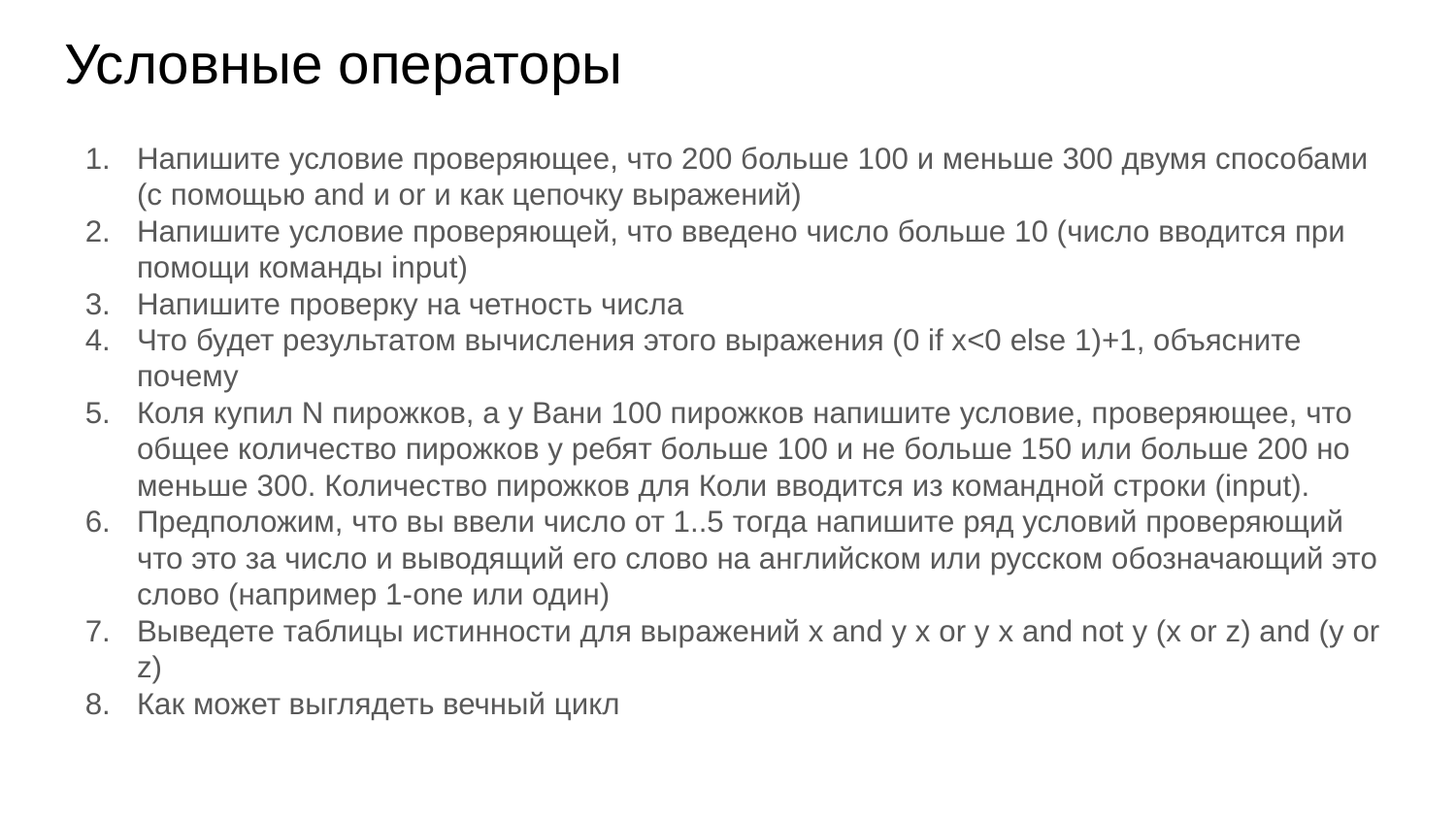

# Условные операторы
Напишите условие проверяющее, что 200 больше 100 и меньше 300 двумя способами (с помощью and и or и как цепочку выражений)
Напишите условие проверяющей, что введено число больше 10 (число вводится при помощи команды input)
Напишите проверку на четность числа
Что будет результатом вычисления этого выражения (0 if x<0 else 1)+1, объясните почему
Коля купил N пирожков, а у Вани 100 пирожков напишите условие, проверяющее, что общее количество пирожков у ребят больше 100 и не больше 150 или больше 200 но меньше 300. Количество пирожков для Коли вводится из командной строки (input).
Предположим, что вы ввели число от 1..5 тогда напишите ряд условий проверяющий что это за число и выводящий его слово на английском или русском обозначающий это слово (например 1-one или один)
Выведете таблицы истинности для выражений x and y x or y x and not y (x or z) and (y or z)
Как может выглядеть вечный цикл